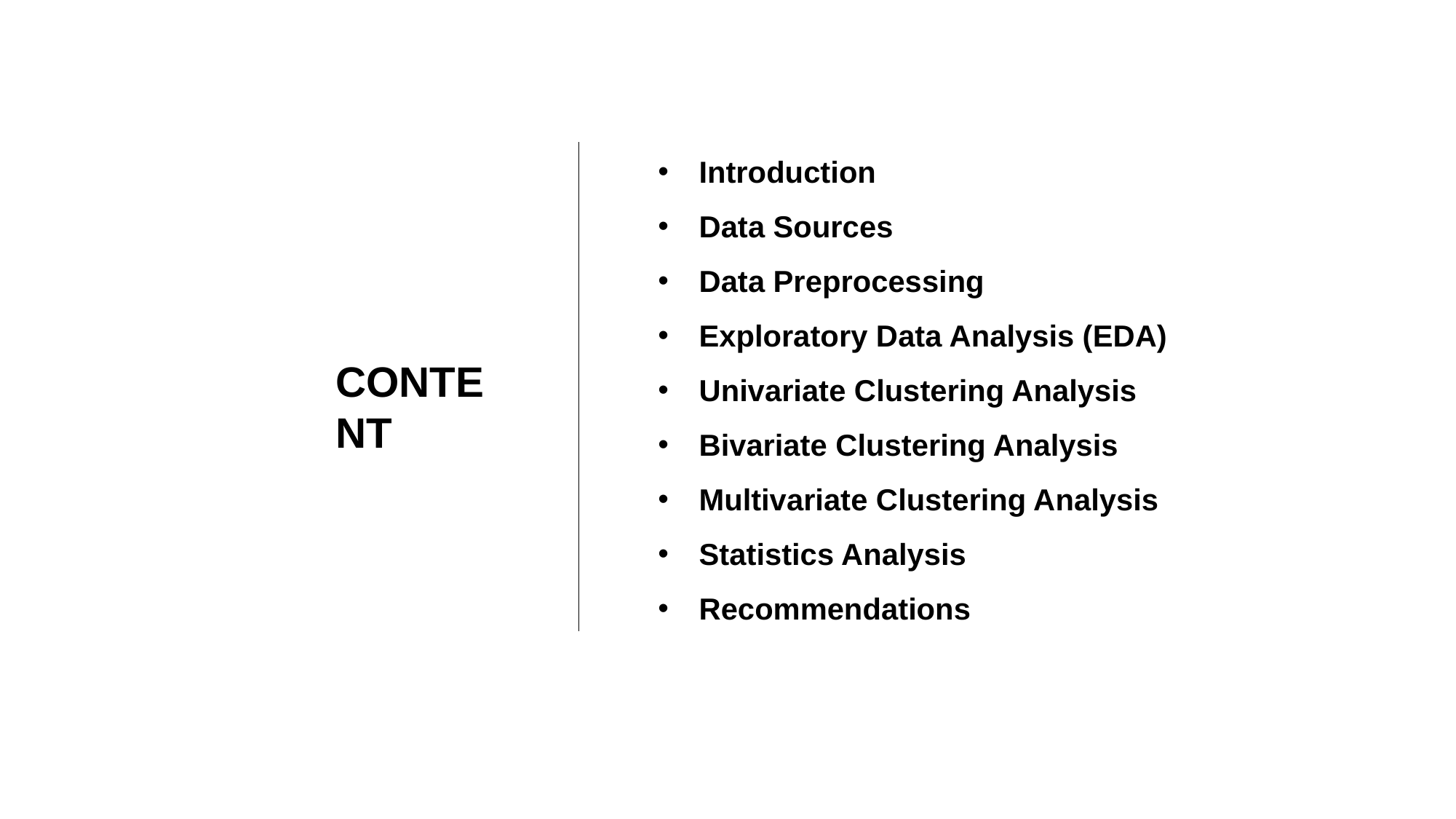

Introduction
Data Sources
Data Preprocessing
Exploratory Data Analysis (EDA)
Univariate Clustering Analysis
Bivariate Clustering Analysis
Multivariate Clustering Analysis
Statistics Analysis
Recommendations
CONTENT